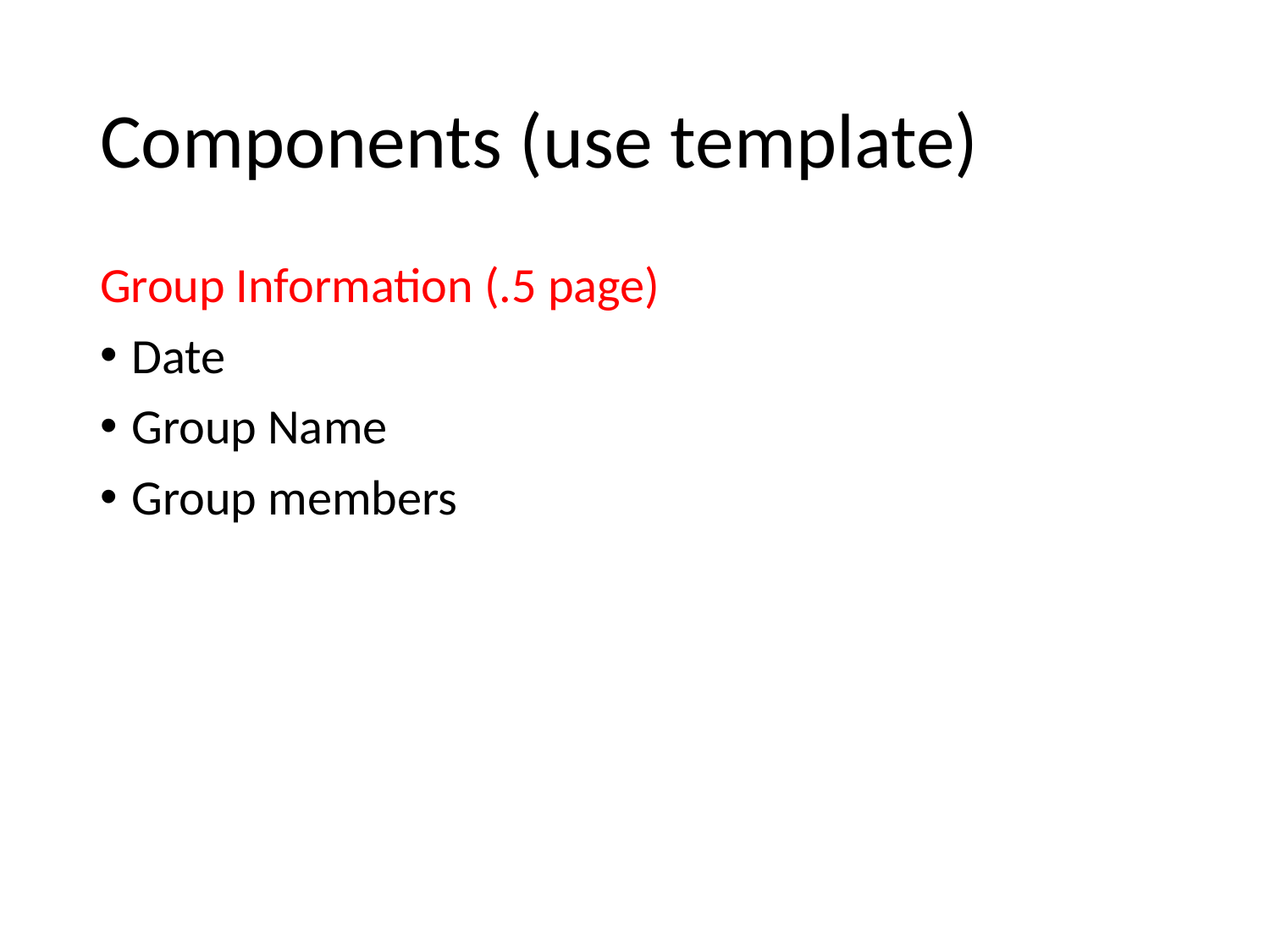

# Components (use template)
Group Information (.5 page)
Date
Group Name
Group members